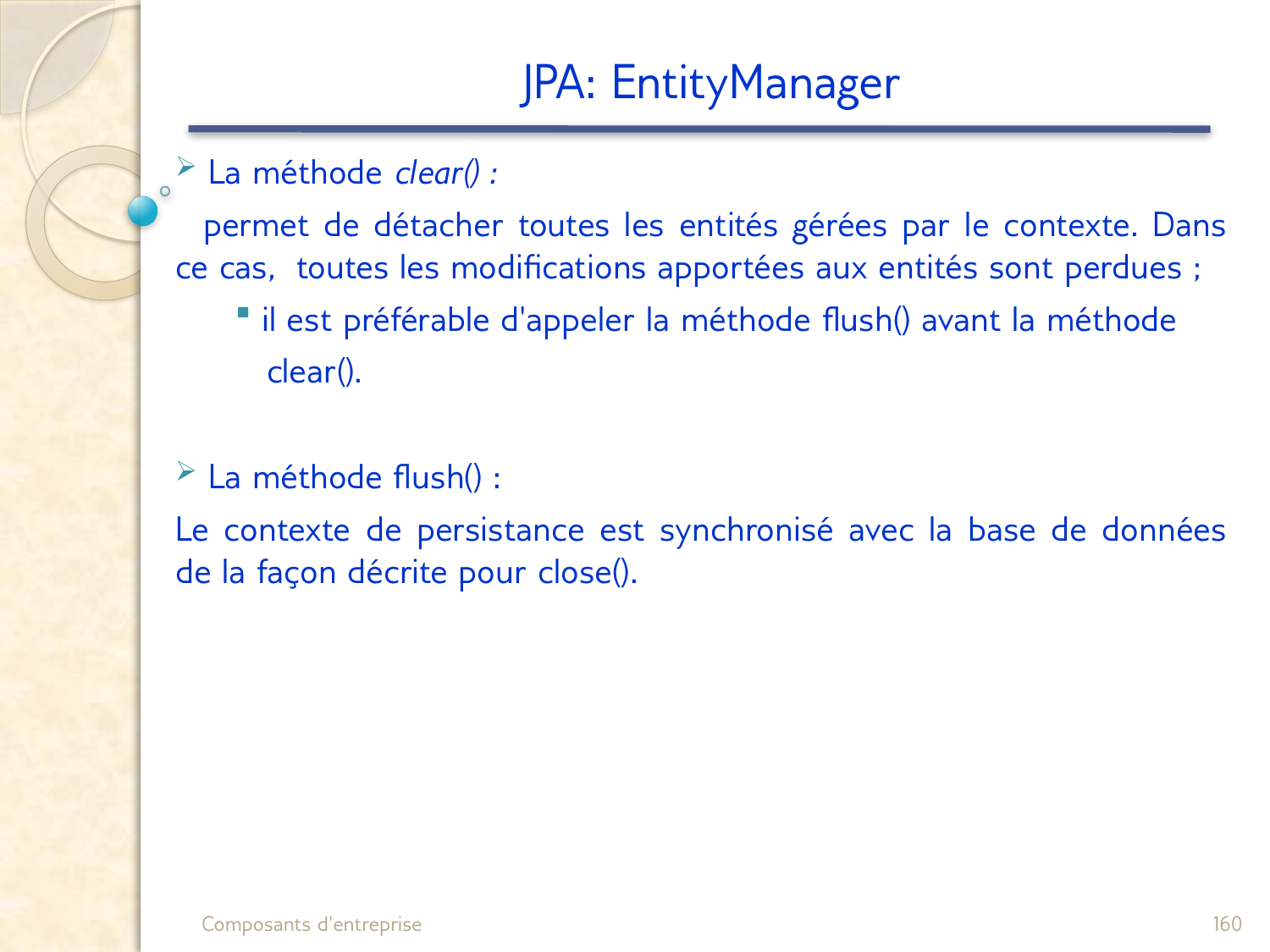

# JPA: EntityManager
 La méthode clear() :
  permet de détacher toutes les entités gérées par le contexte. Dans ce cas,  toutes les modifications apportées aux entités sont perdues ;
 il est préférable d'appeler la méthode flush() avant la méthode
   clear().

 La méthode flush() :
Le contexte de persistance est synchronisé avec la base de données de la façon décrite pour close().

Composants d'entreprise
160